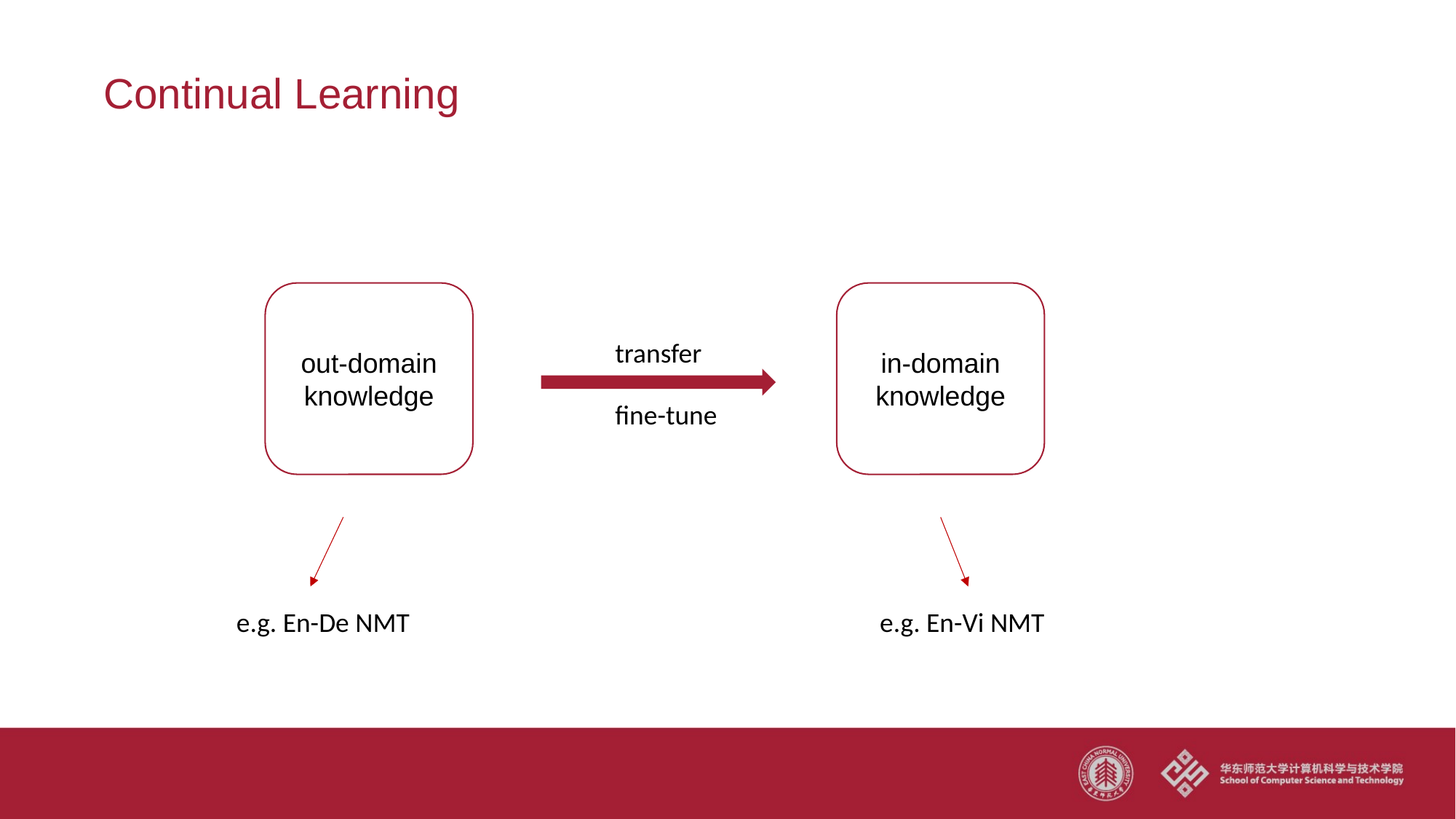

Continual Learning
out-domain knowledge
in-domain knowledge
transfer

fine-tune
e.g. En-De NMT
e.g. En-Vi NMT